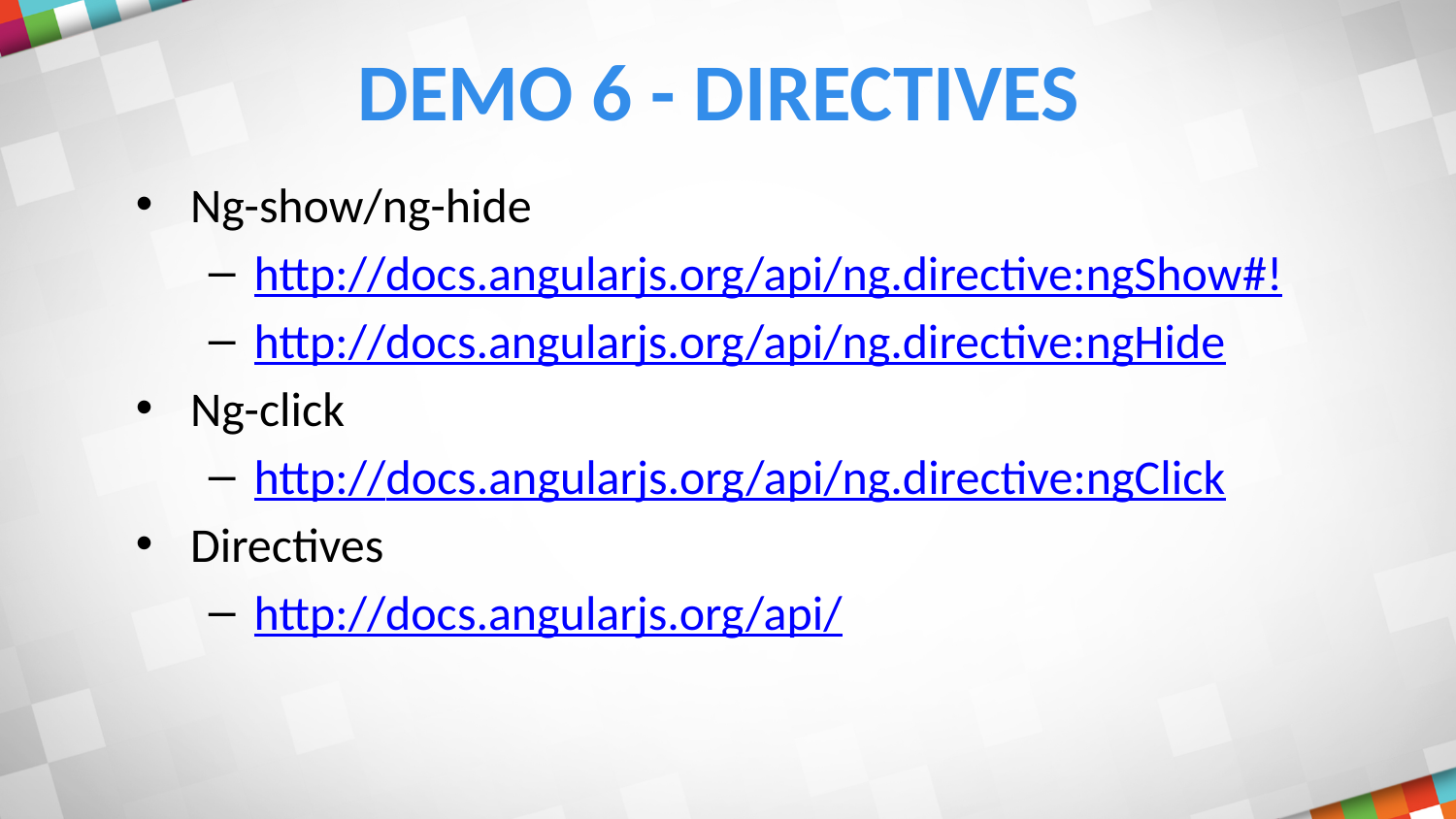

# Demo 6 - Directives
Ng-show/ng-hide
http://docs.angularjs.org/api/ng.directive:ngShow#!
http://docs.angularjs.org/api/ng.directive:ngHide
Ng-click
http://docs.angularjs.org/api/ng.directive:ngClick
Directives
http://docs.angularjs.org/api/